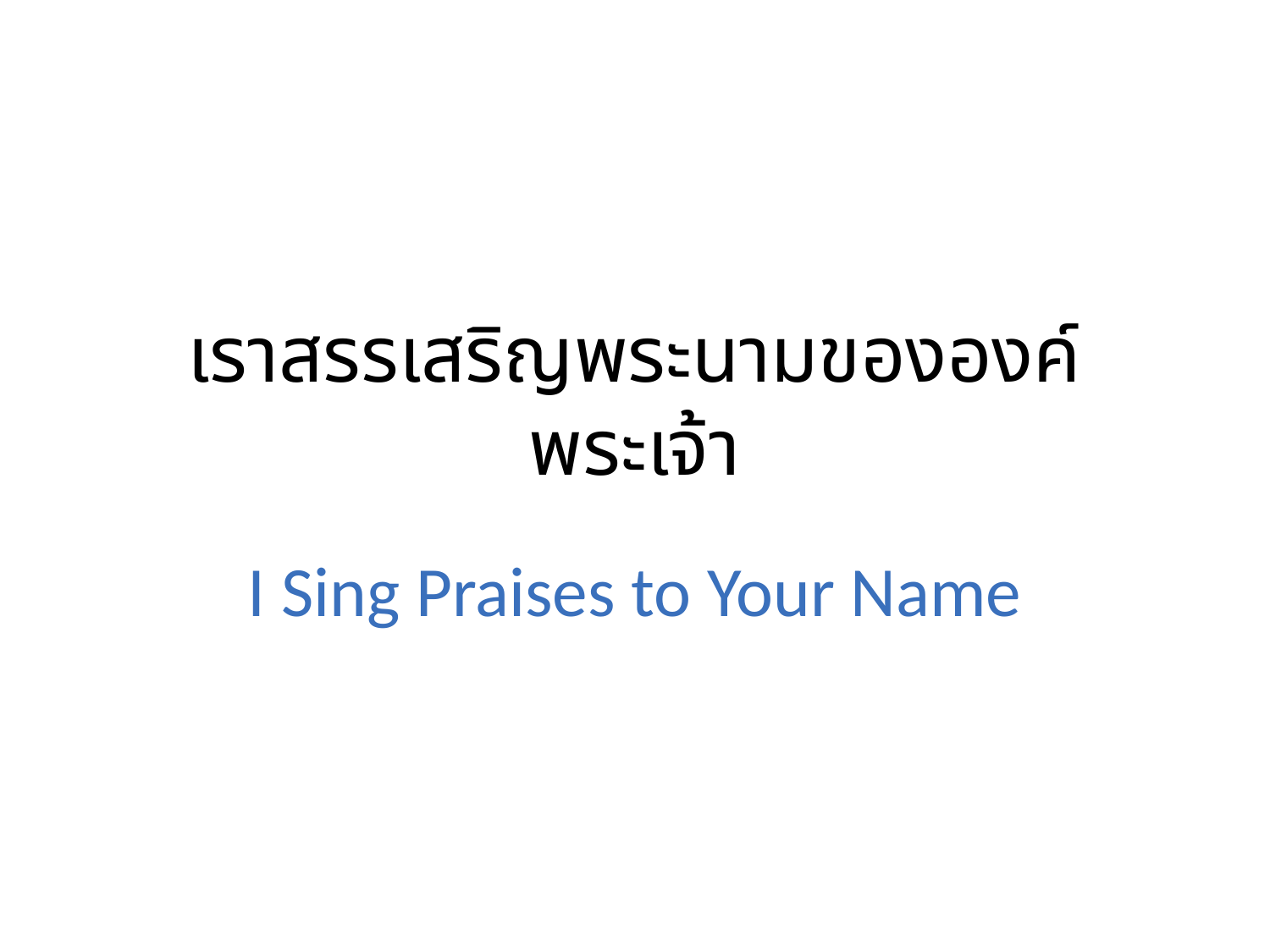

# เราสรรเสริญพระนามขององค์พระเจ้า
I Sing Praises to Your Name